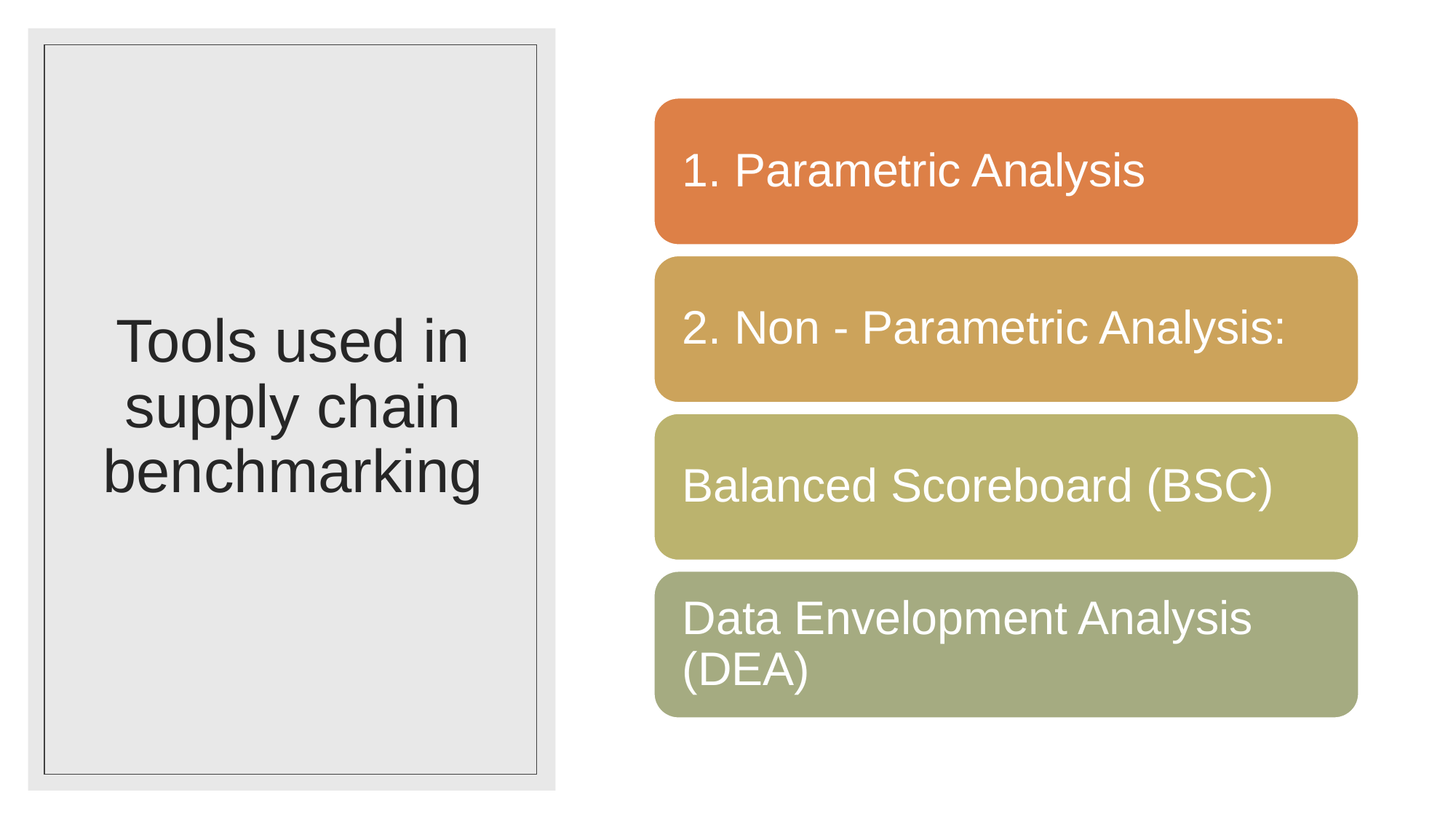

# Tools used in supply chain benchmarking
1. Parametric Analysis
2. Non - Parametric Analysis:
Balanced Scoreboard (BSC)
Data Envelopment Analysis (DEA)